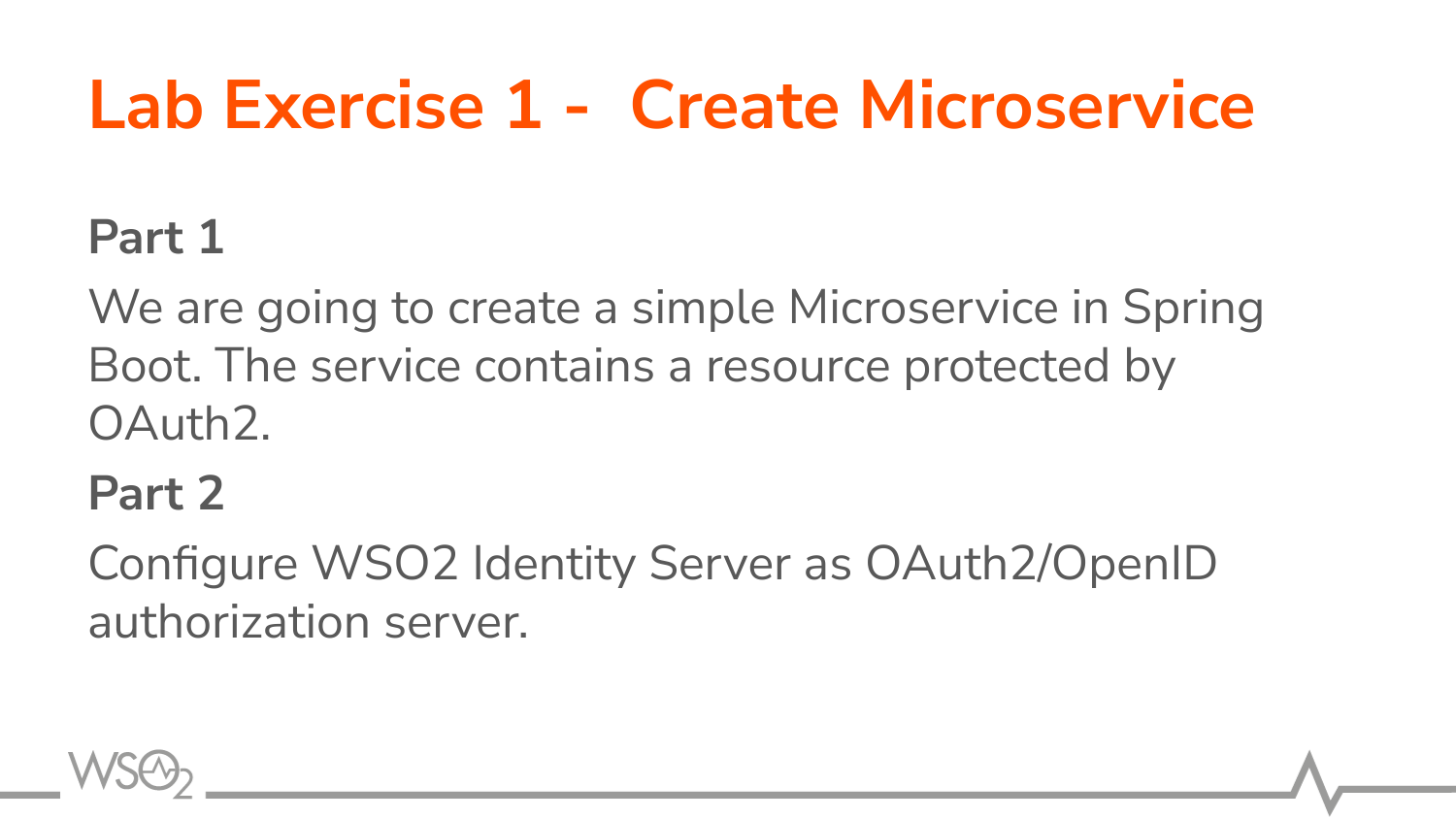

# Lab Exercise 1 -  Create Microservice
Part 1
We are going to create a simple Microservice in Spring Boot. The service contains a resource protected by OAuth2.
Part 2
Configure WSO2 Identity Server as OAuth2/OpenID authorization server.